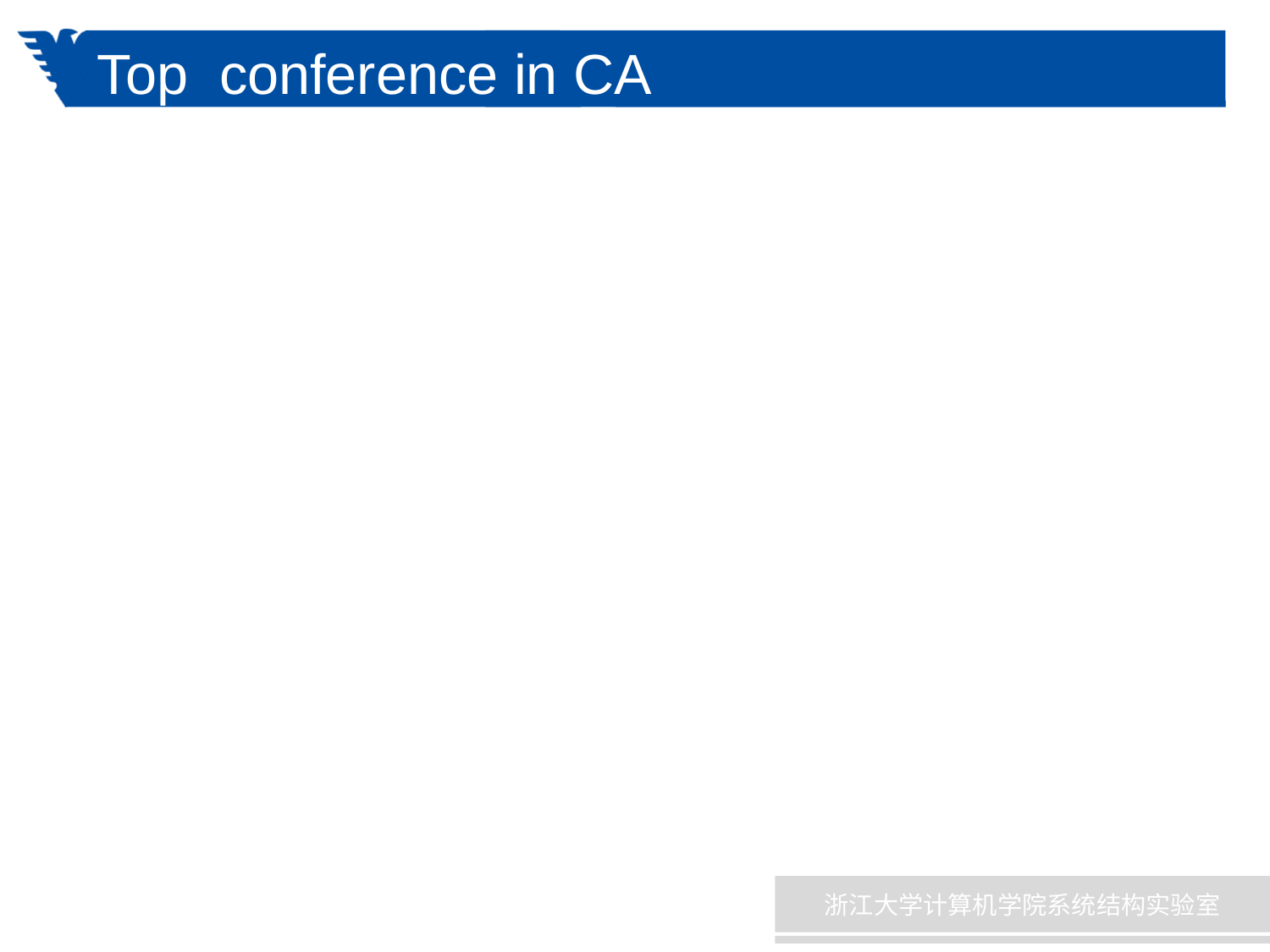

# Top  conference in CA
ISCA:   The International Symposium on Computer Architecture
MICRO: Intl Symp on Microarchitecture
OSDI、SOAP、HPCA、ASPLOS……